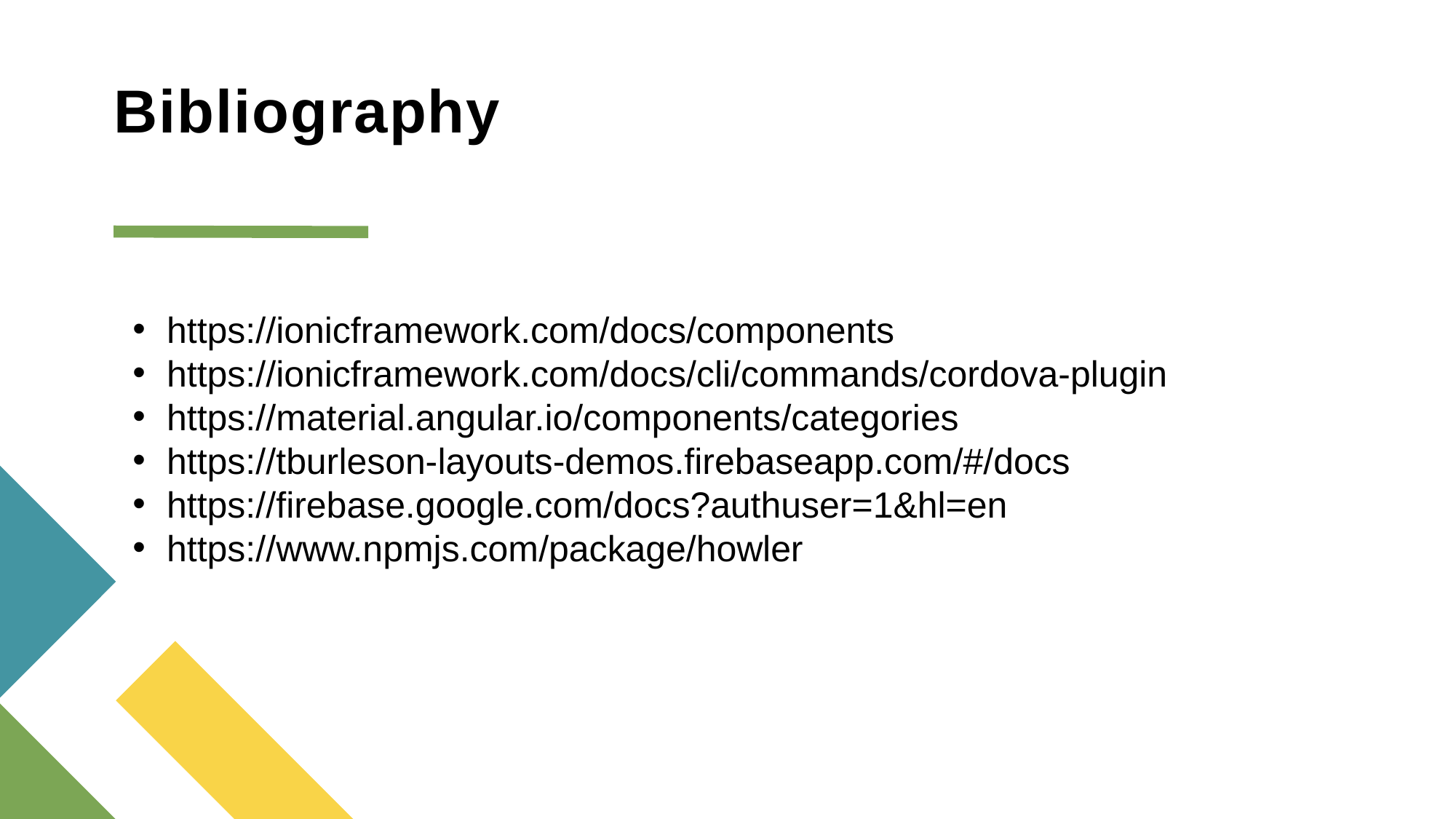

# Bibliography

https://ionicframework.com/docs/components
https://ionicframework.com/docs/cli/commands/cordova-plugin
https://material.angular.io/components/categories
https://tburleson-layouts-demos.firebaseapp.com/#/docs
https://firebase.google.com/docs?authuser=1&hl=en
https://www.npmjs.com/package/howler